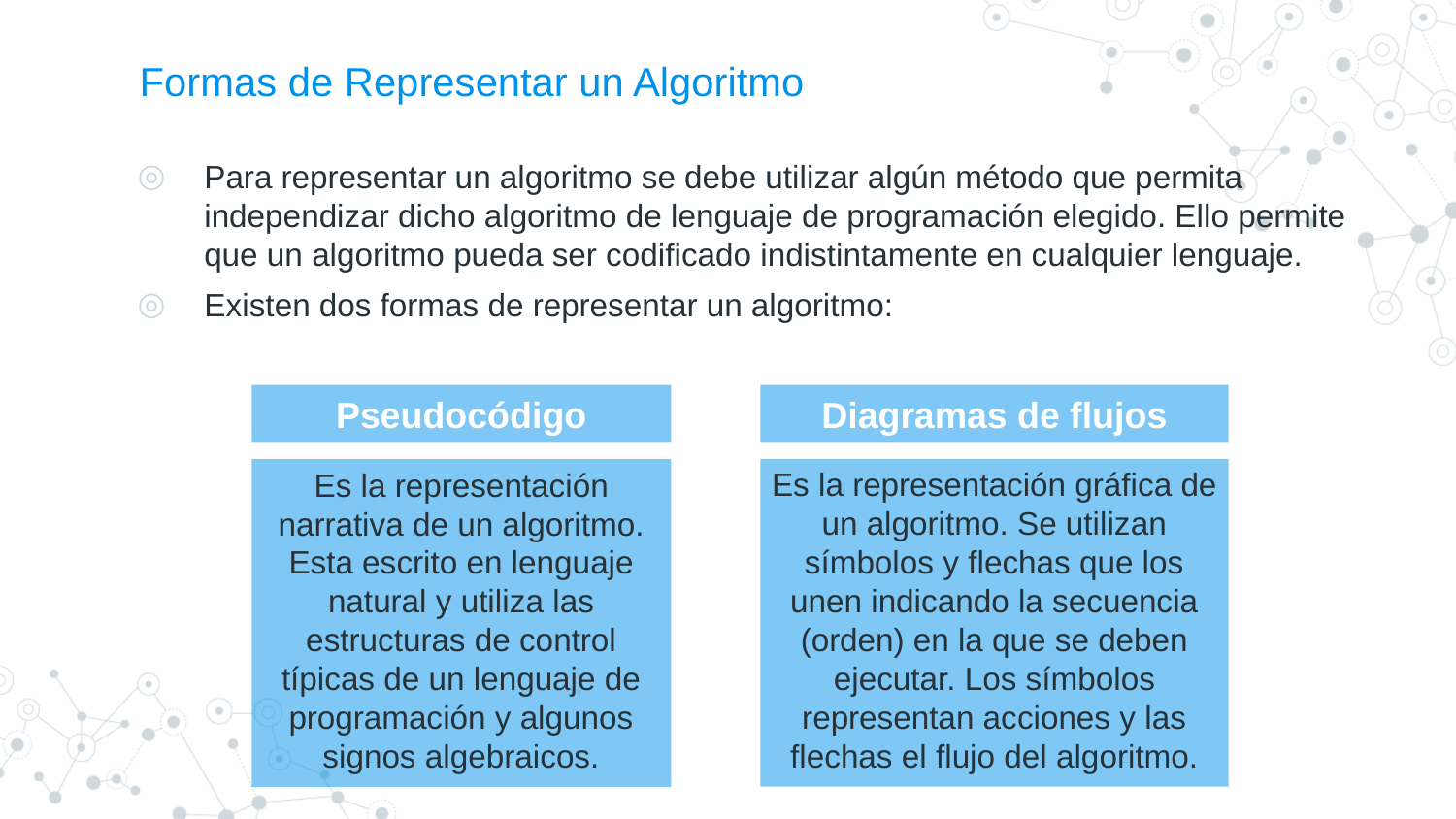

Formas de Representar un Algoritmo
Para representar un algoritmo se debe utilizar algún método que permita independizar dicho algoritmo de lenguaje de programación elegido. Ello permite que un algoritmo pueda ser codificado indistintamente en cualquier lenguaje.
Existen dos formas de representar un algoritmo:
Pseudocódigo
Diagramas de flujos
Es la representación gráfica de un algoritmo. Se utilizan símbolos y flechas que los unen indicando la secuencia (orden) en la que se deben ejecutar. Los símbolos representan acciones y las flechas el flujo del algoritmo.
Es la representación narrativa de un algoritmo. Esta escrito en lenguaje natural y utiliza las estructuras de control típicas de un lenguaje de programación y algunos signos algebraicos.